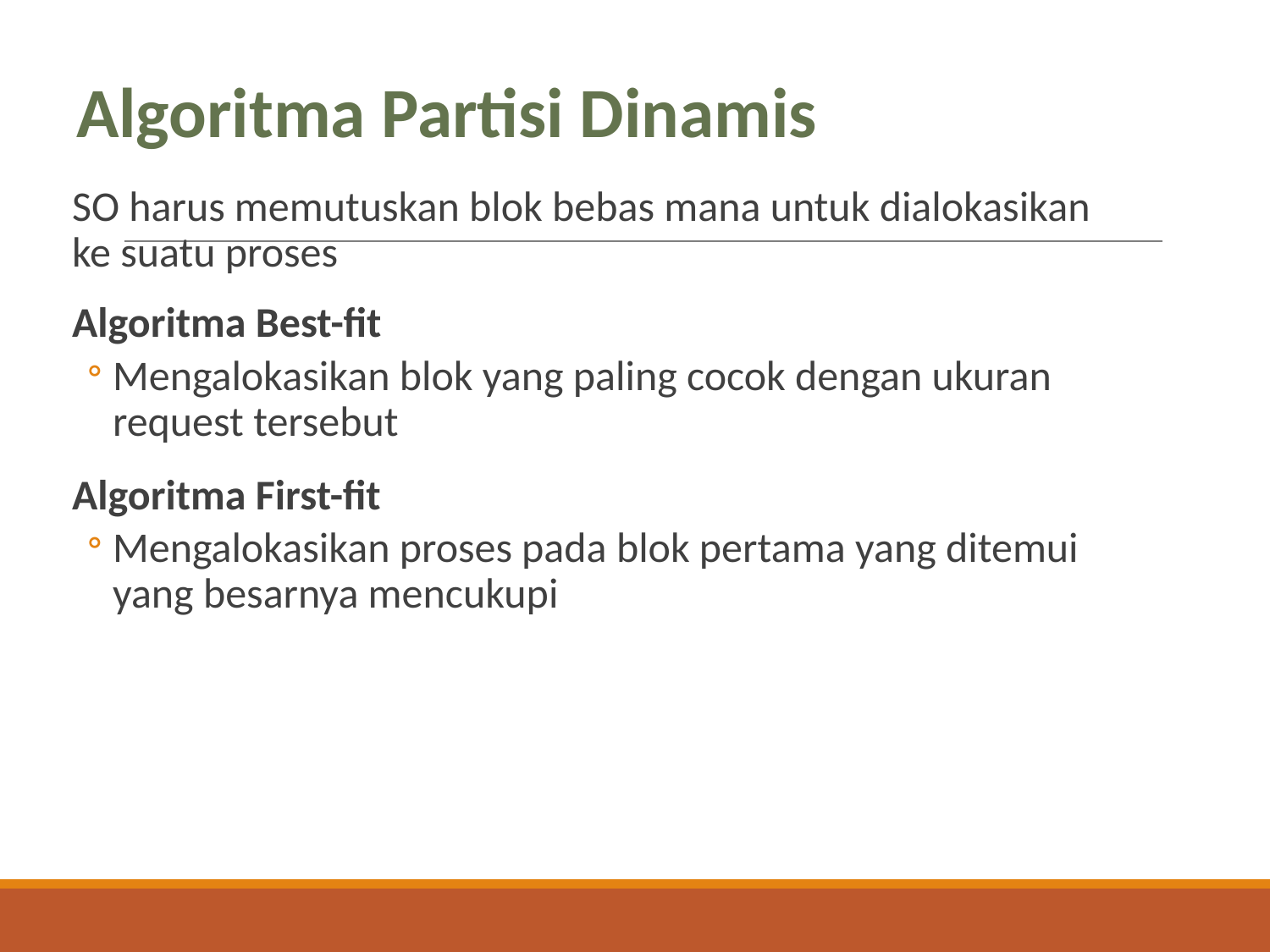

# Algoritma Partisi Dinamis
SO harus memutuskan blok bebas mana untuk dialokasikan ke suatu proses
Algoritma Best-fit
Mengalokasikan blok yang paling cocok dengan ukuran request tersebut
Algoritma First-fit
Mengalokasikan proses pada blok pertama yang ditemui yang besarnya mencukupi